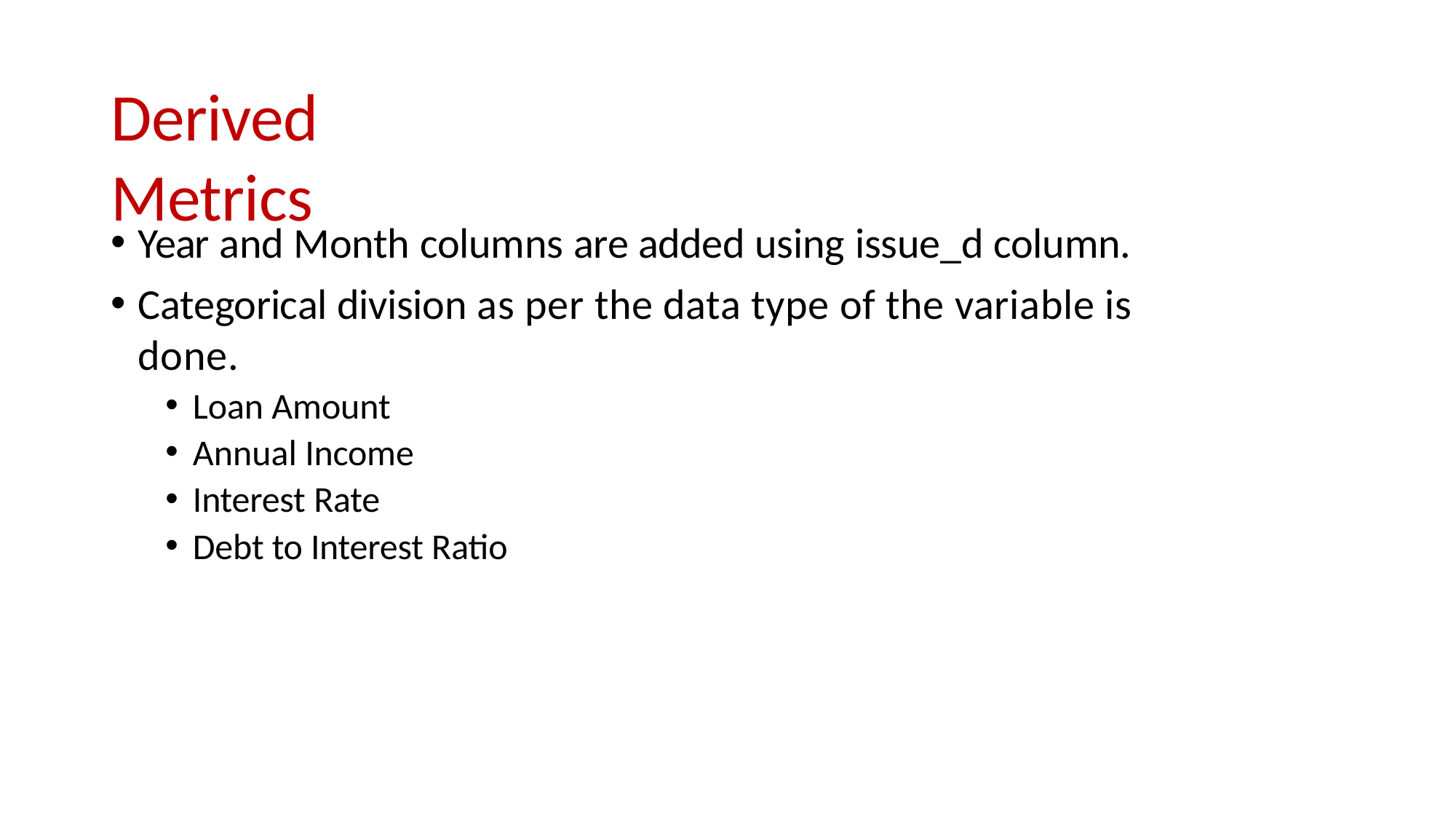

# Derived Metrics
Year and Month columns are added using issue_d column.
Categorical division as per the data type of the variable is done.
Loan Amount
Annual Income
Interest Rate
Debt to Interest Ratio